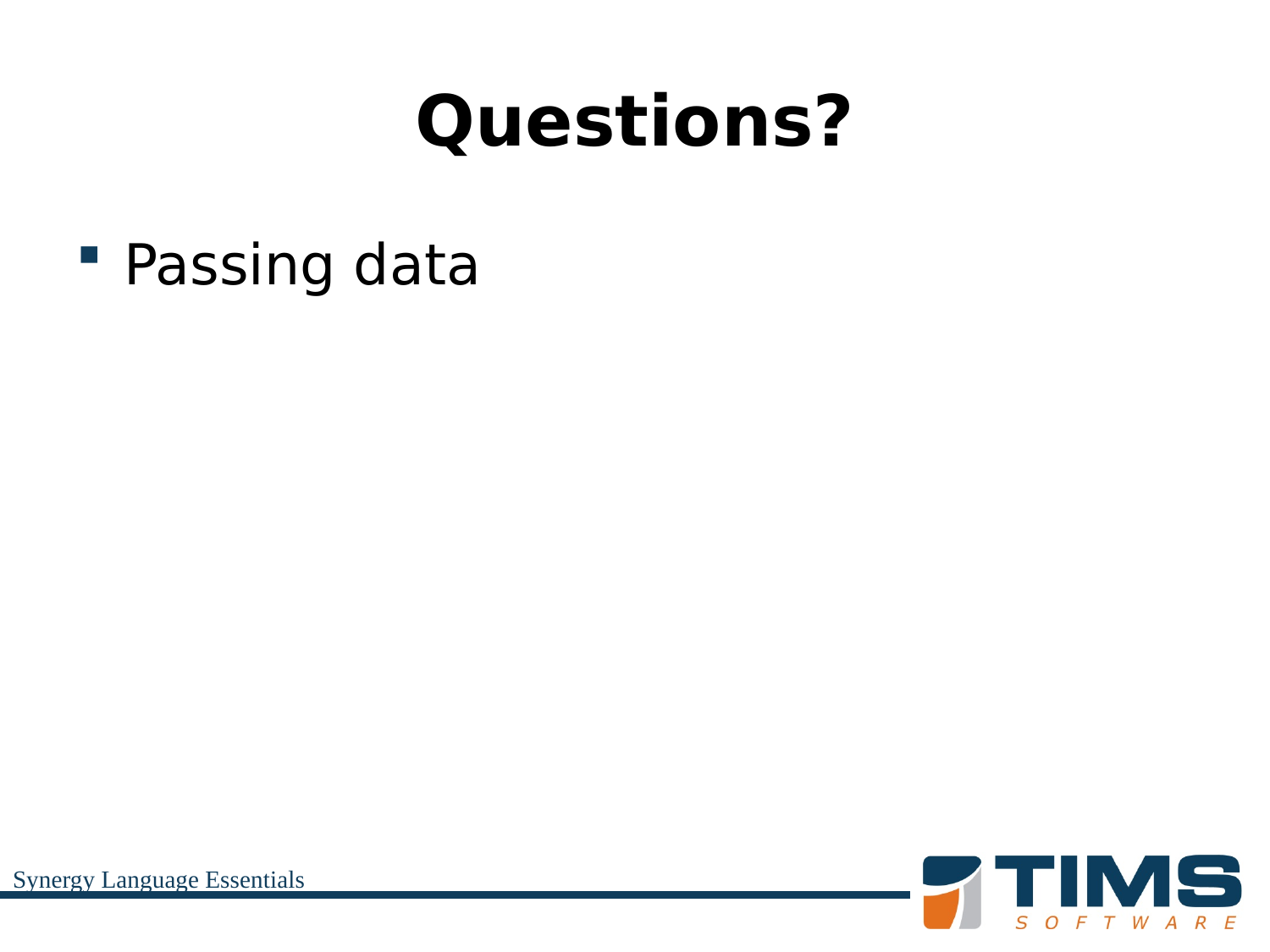

# Questions?
Passing data
Synergy Language Essentials